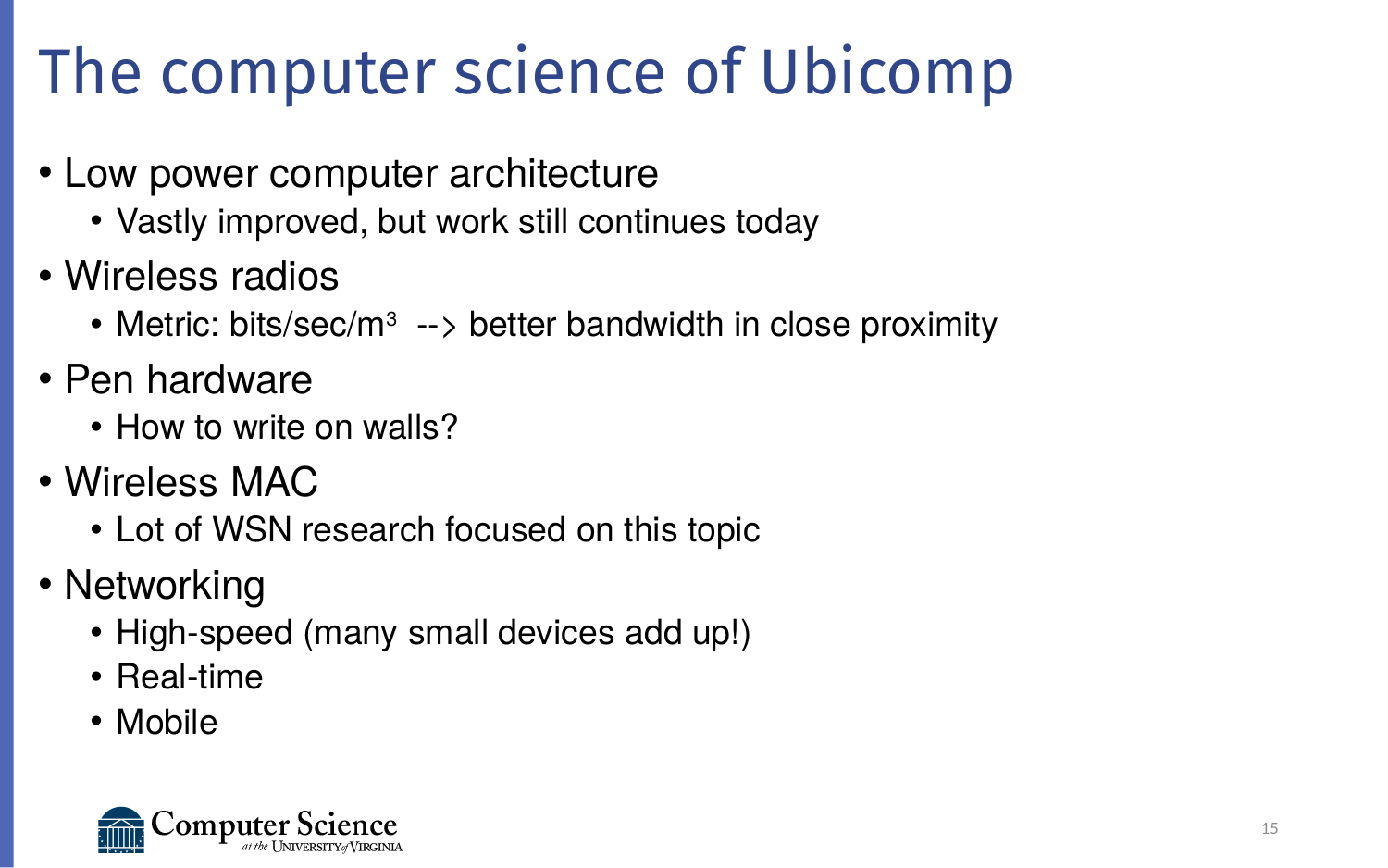

# The computer science of Ubicomp
Low power computer architecture
Vastly improved, but work still continues today
Wireless radios
Metric: bits/sec/m3  --> better bandwidth in close proximity
Pen hardware
How to write on walls?
Wireless MAC
Lot of WSN research focused on this topic
Networking
High-speed (many small devices add up!)
Real-time
Mobile
15